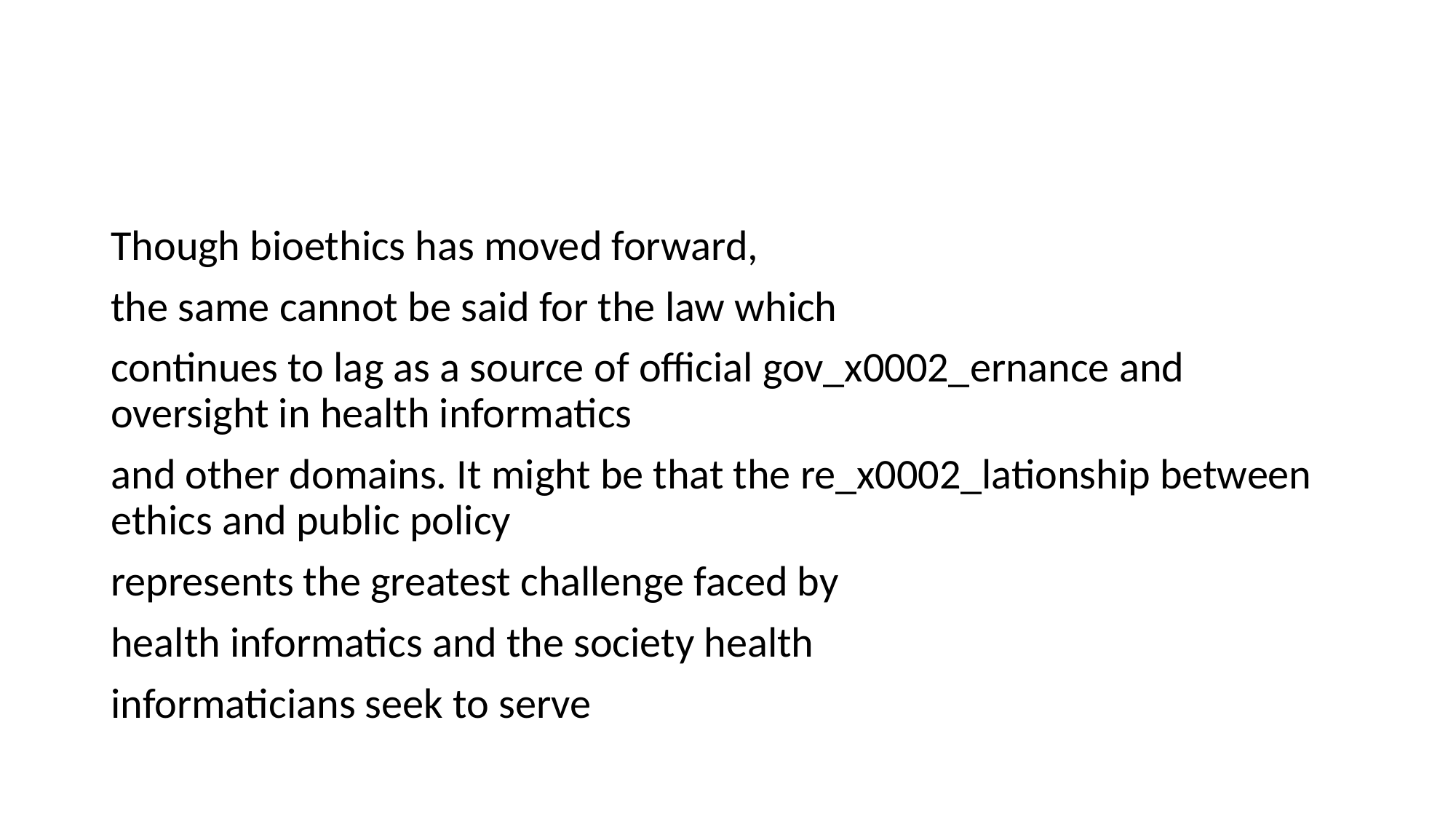

#
Though bioethics has moved forward,
the same cannot be said for the law which
continues to lag as a source of official gov_x0002_ernance and oversight in health informatics
and other domains. It might be that the re_x0002_lationship between ethics and public policy
represents the greatest challenge faced by
health informatics and the society health
informaticians seek to serve